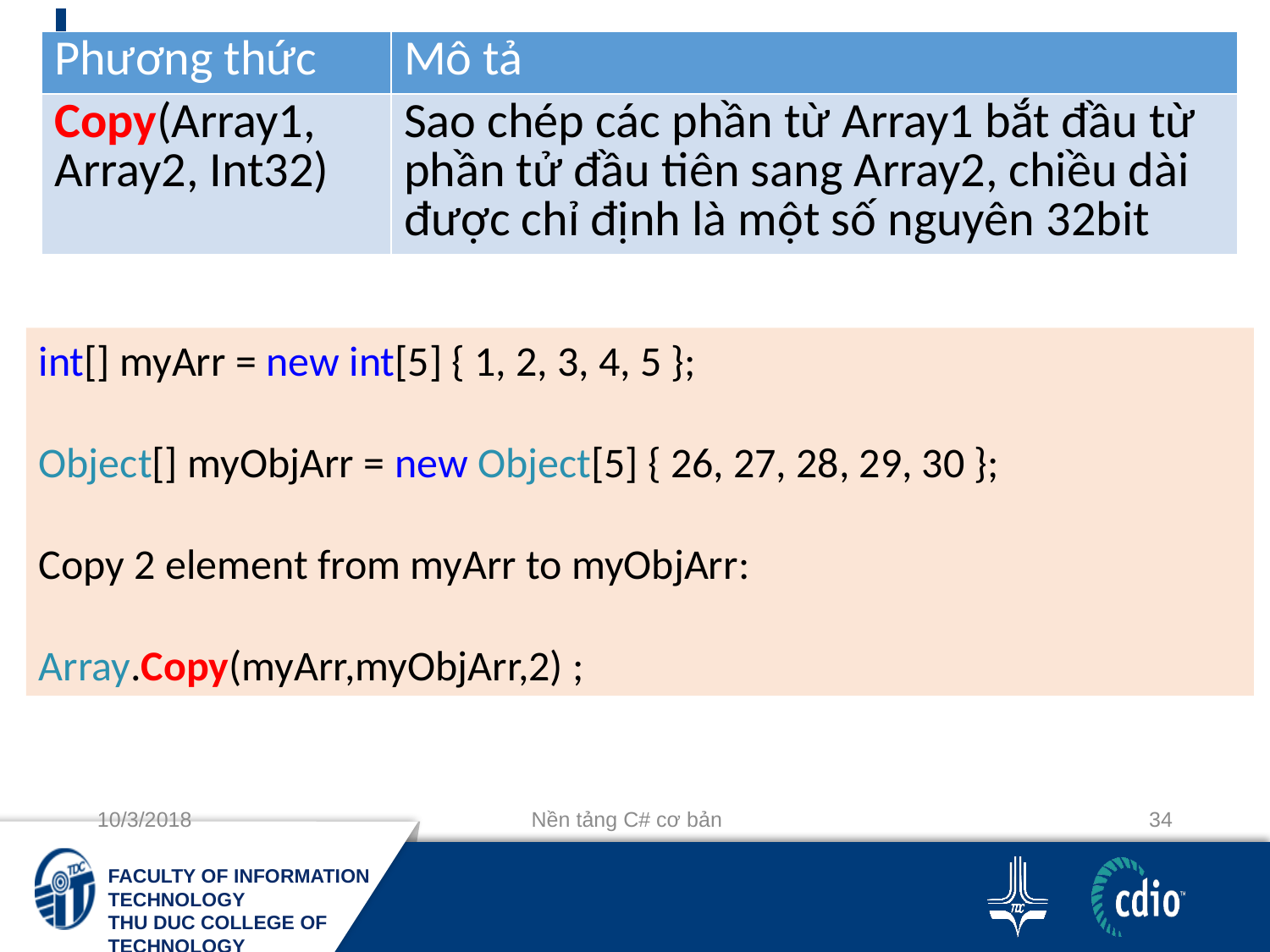

| Phương thức | Mô tả |
| --- | --- |
| Copy(Array1, Array2, Int32) | Sao chép các phần từ Array1 bắt đầu từ phần tử đầu tiên sang Array2, chiều dài được chỉ định là một số nguyên 32bit |
int[] myArr = new int[5] { 1, 2, 3, 4, 5 };

Object[] myObjArr = new Object[5] { 26, 27, 28, 29, 30 };

Copy 2 element from myArr to myObjArr:

Array.Copy(myArr,myObjArr,2) ;
10/3/2018
Nền tảng C# cơ bản
34